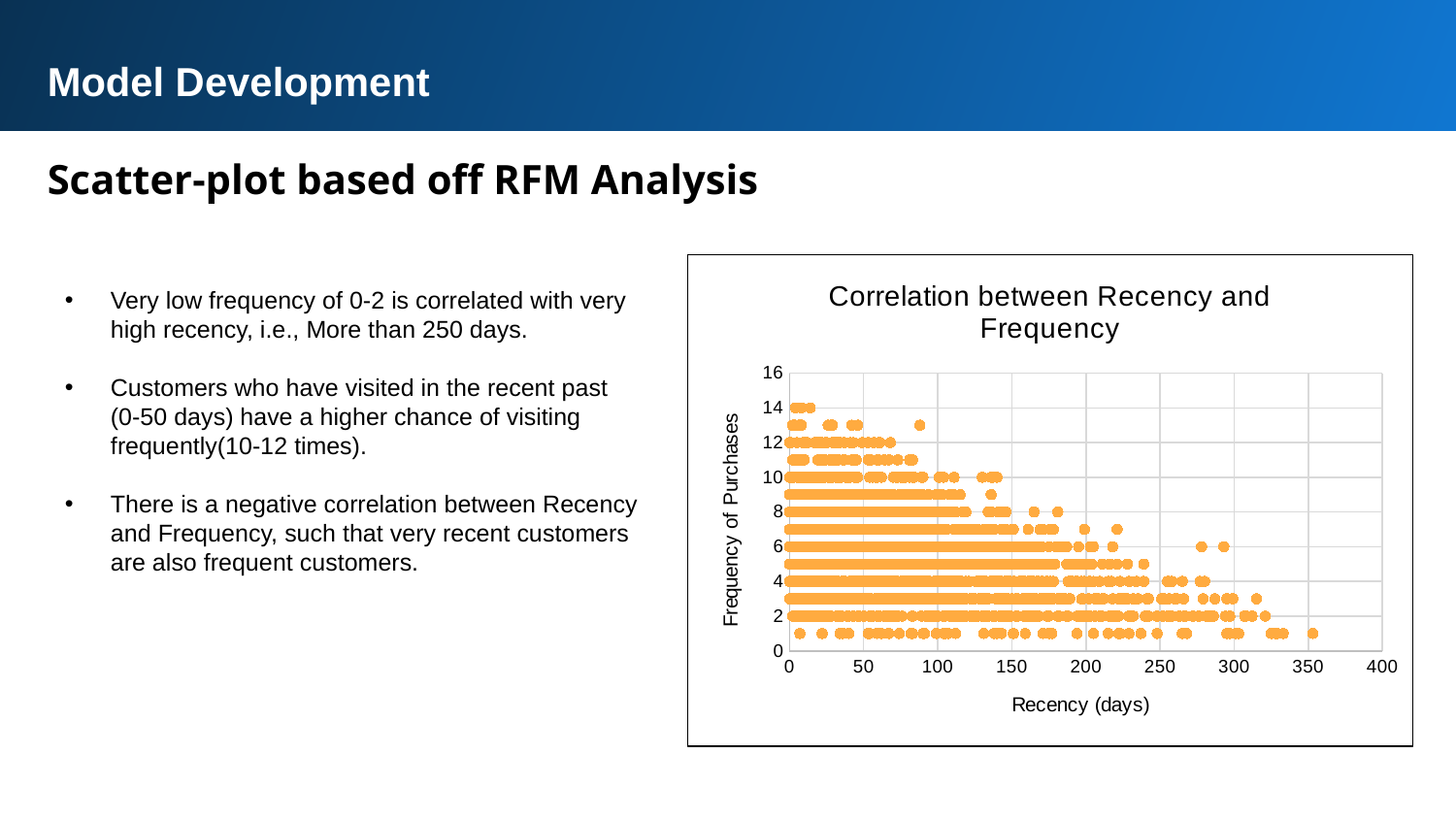

Model Development
Scatter-plot based off RFM Analysis

### Chart: Correlation between Recency and Frequency

| Category | Count of past_3_years_bike_related_purchases |
|---|---|
Very low frequency of 0-2 is correlated with very high recency, i.e., More than 250 days.

Customers who have visited in the recent past (0-50 days) have a higher chance of visiting frequently(10-12 times).

There is a negative correlation between Recency and Frequency, such that very recent customers are also frequent customers.